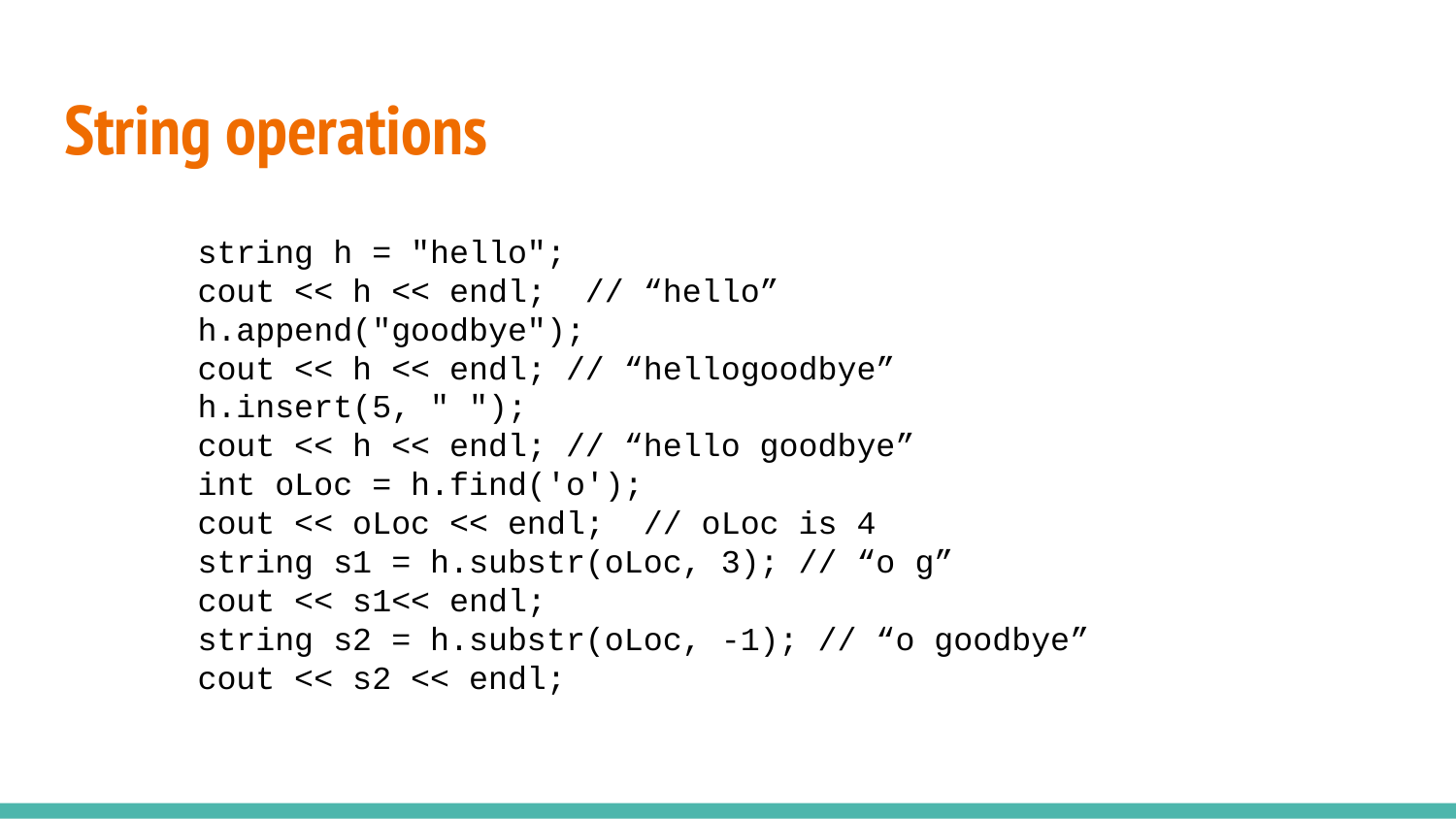

# String operations
  string h = "hello";
  cout << h << endl;  // “hello”
  h.append("goodbye");
  cout << h << endl; // “hellogoodbye”
  h.insert(5, " ");
  cout << h << endl; // “hello goodbye”
  int oLoc = h.find('o');
  cout << oLoc << endl;  // oLoc is 4
  string s1 = h.substr(oLoc, 3); // “o g”
  cout << s1<< endl;
  string s2 = h.substr(oLoc, -1); // “o goodbye”
  cout << s2 << endl;